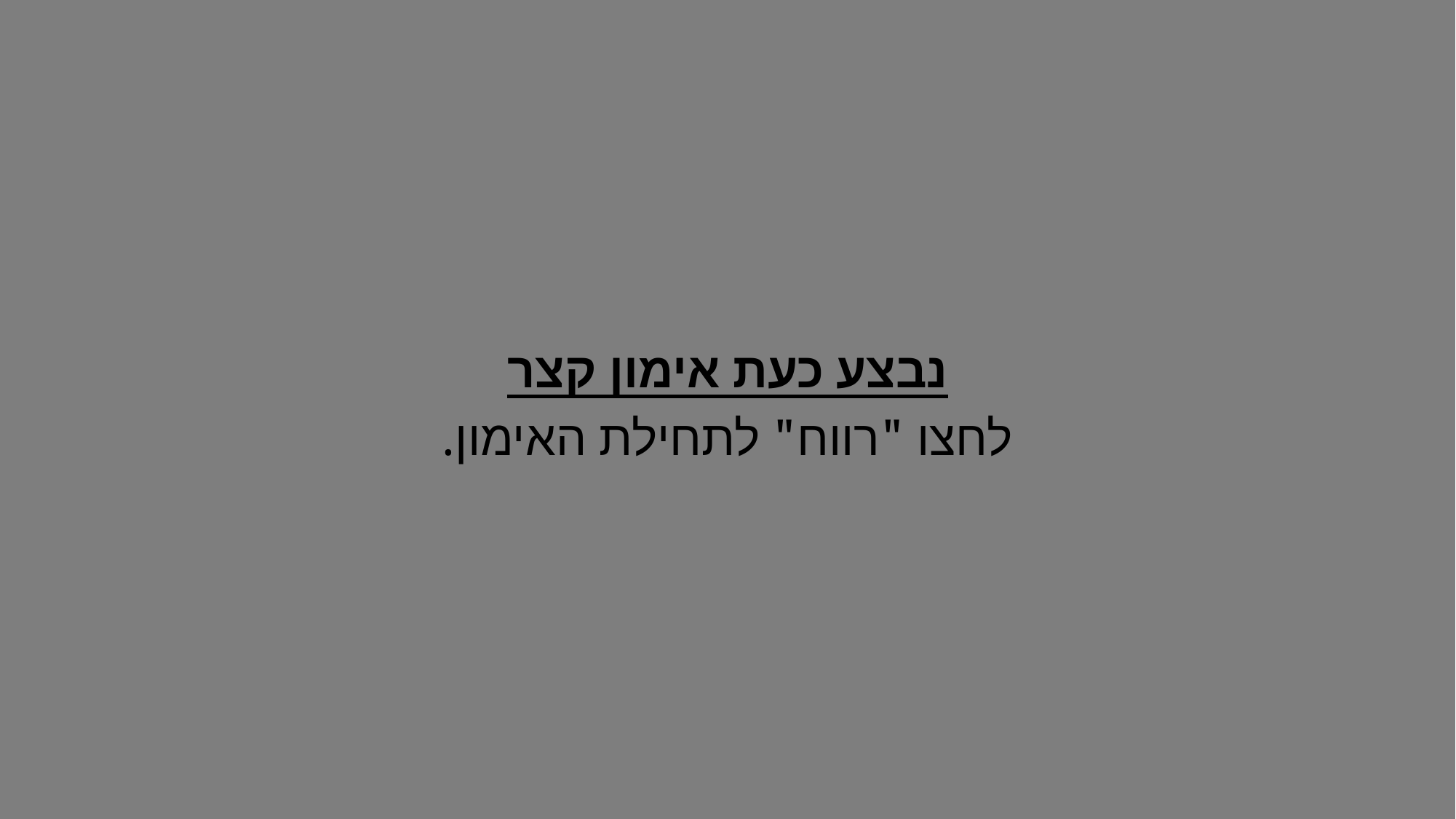

נבצע כעת אימון קצר
לחצו "רווח" לתחילת האימון.